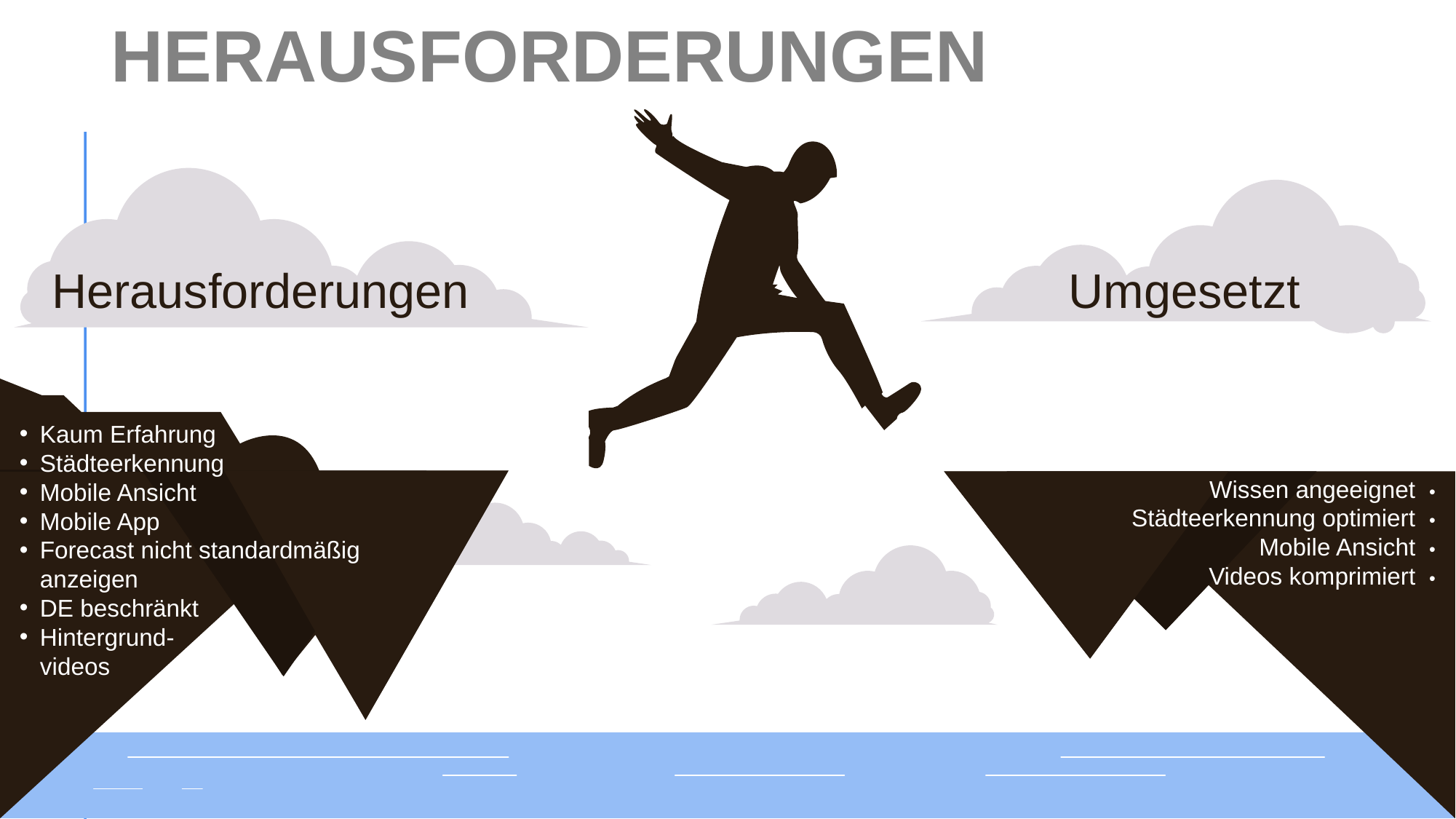

# Herausforderungen

Herausforderungen
Umgesetzt

Kaum Erfahrung
Städteerkennung
Mobile Ansicht
Mobile App
Forecast nicht standardmäßig anzeigen
DE beschränkt
Hintergrund-
videos
Wissen angeeignet  •
Städteerkennung optimiert  •
Mobile Ansicht  •
Videos komprimiert  •